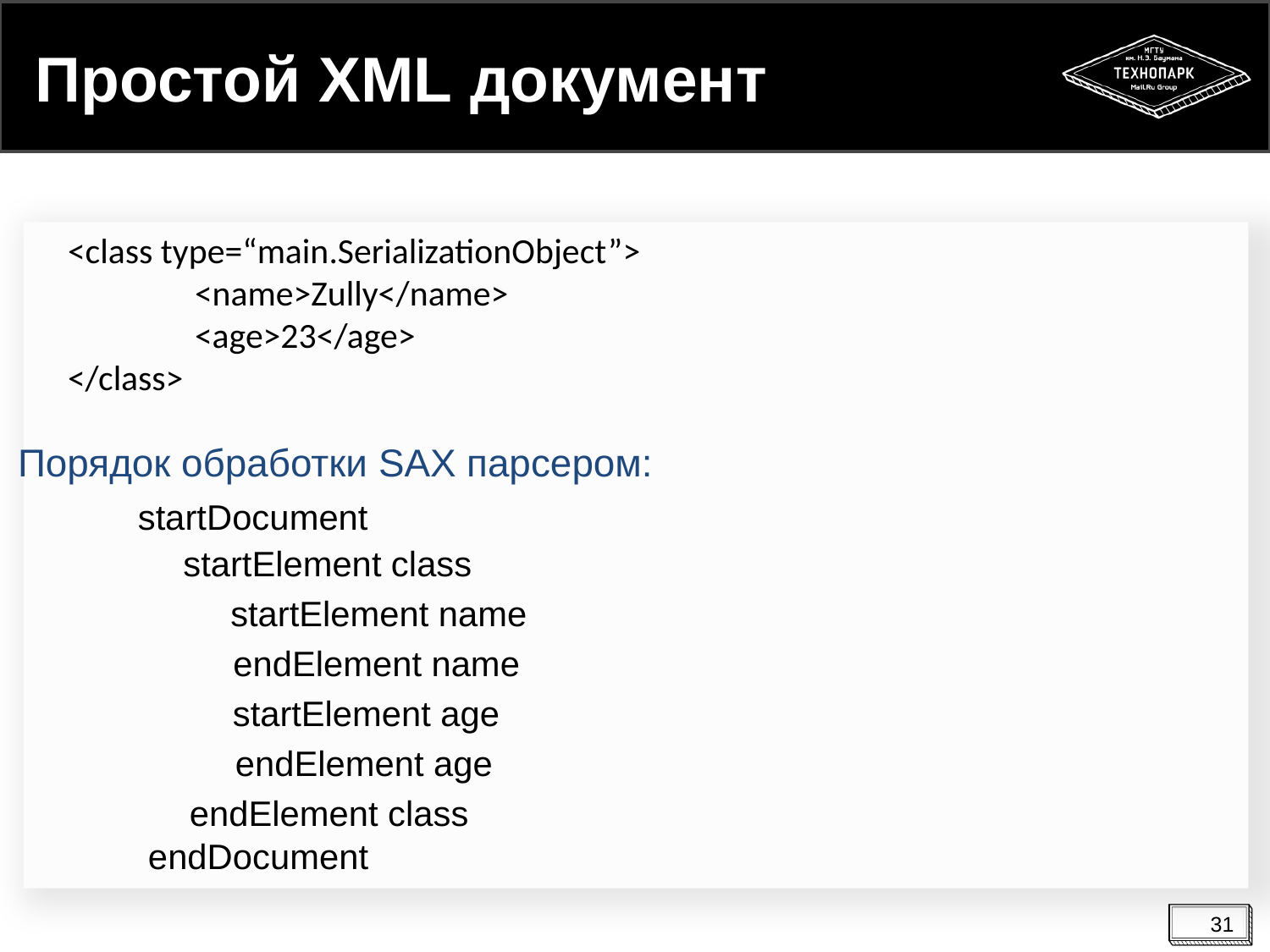

# Простой XML документ
<class type=“main.SerializationObject”>
	<name>Zully</name>
	<age>23</age>
</class>

Порядок обработки SAX парсером:
startDocument
startElement class
startElement name
endElement name
startElement age
endElement age
endElement class
endDocument
31